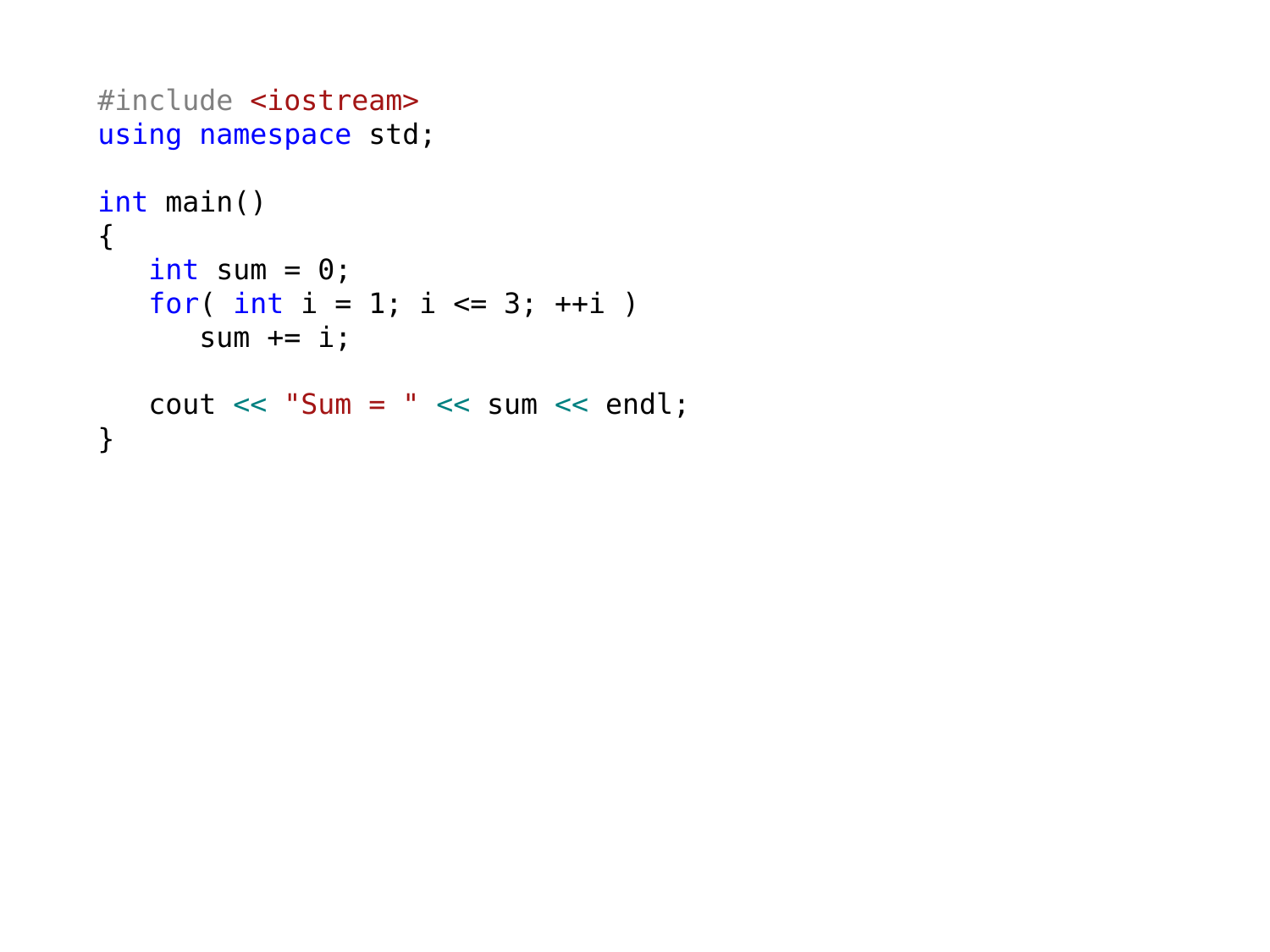

#include <iostream>
using namespace std;

int main()
{
   int sum = 0;
   for( int i = 1; i <= 3; ++i )
      sum += i;

   cout << "Sum = " << sum << endl;
}